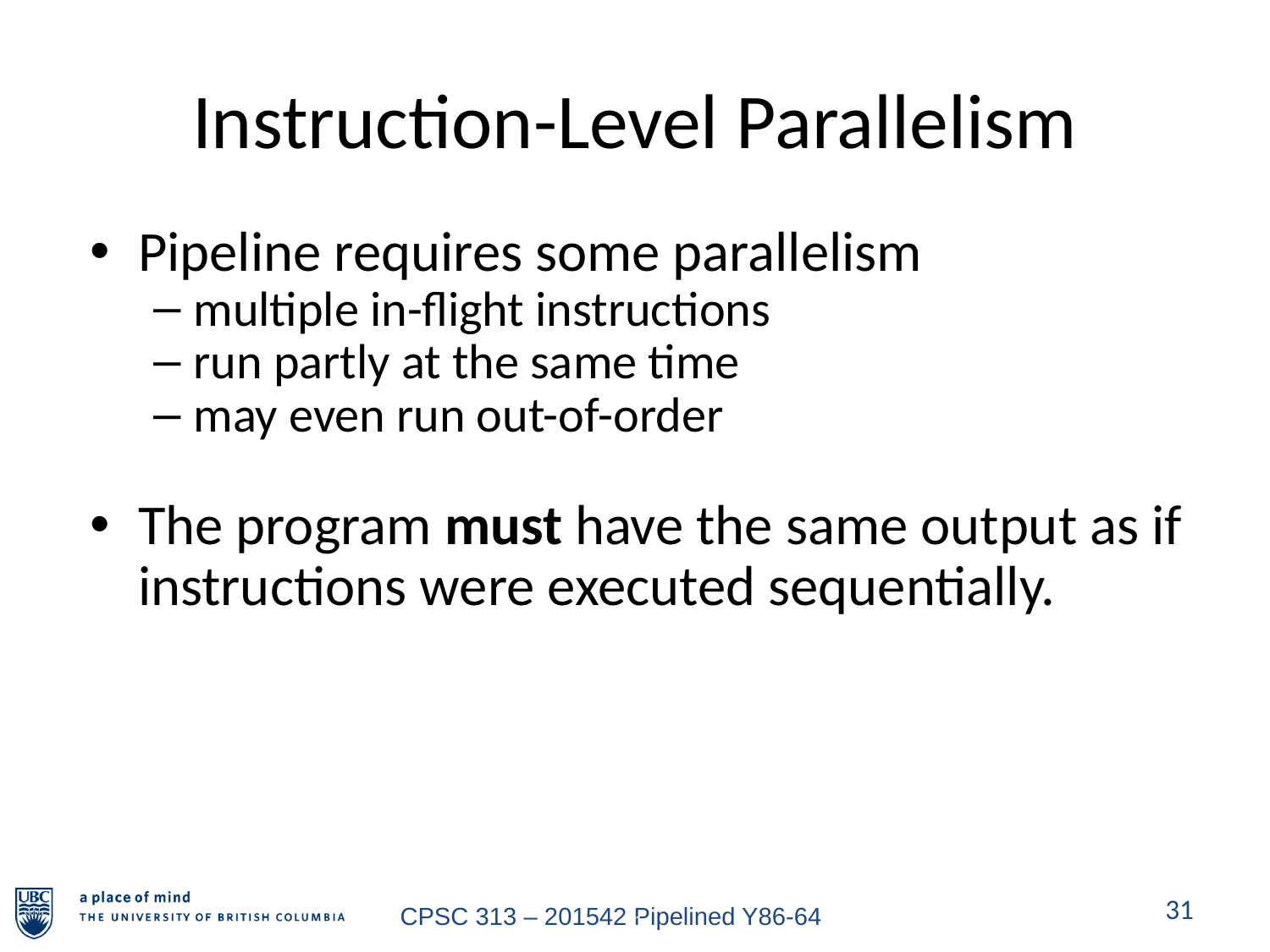

# Instruction-Level Parallelism
Pipeline requires some parallelism
multiple in-flight instructions
run partly at the same time
may even run out-of-order

The program must have the same output as if instructions were executed sequentially.

31
31